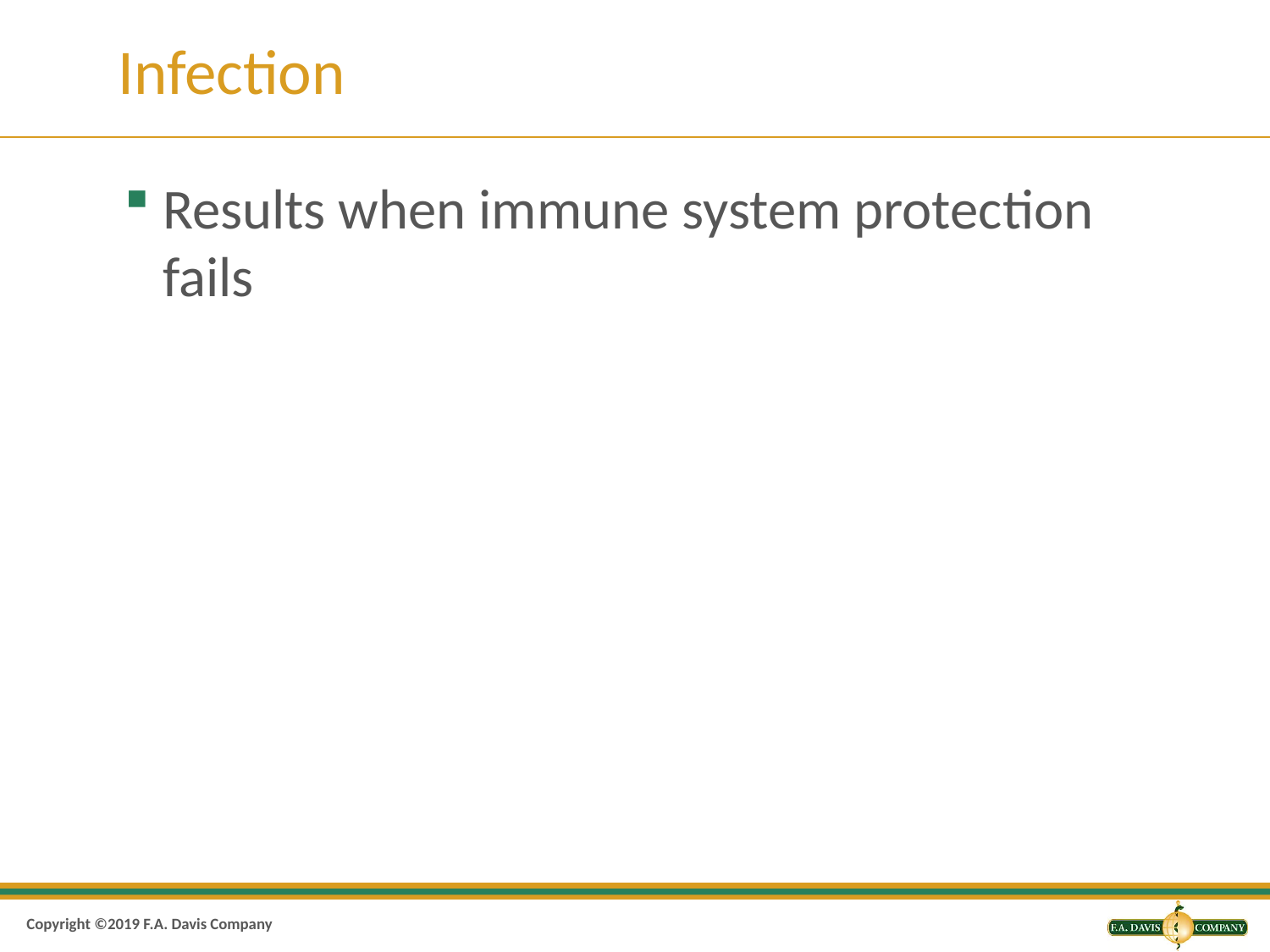

# Infection
Results when immune system protection fails